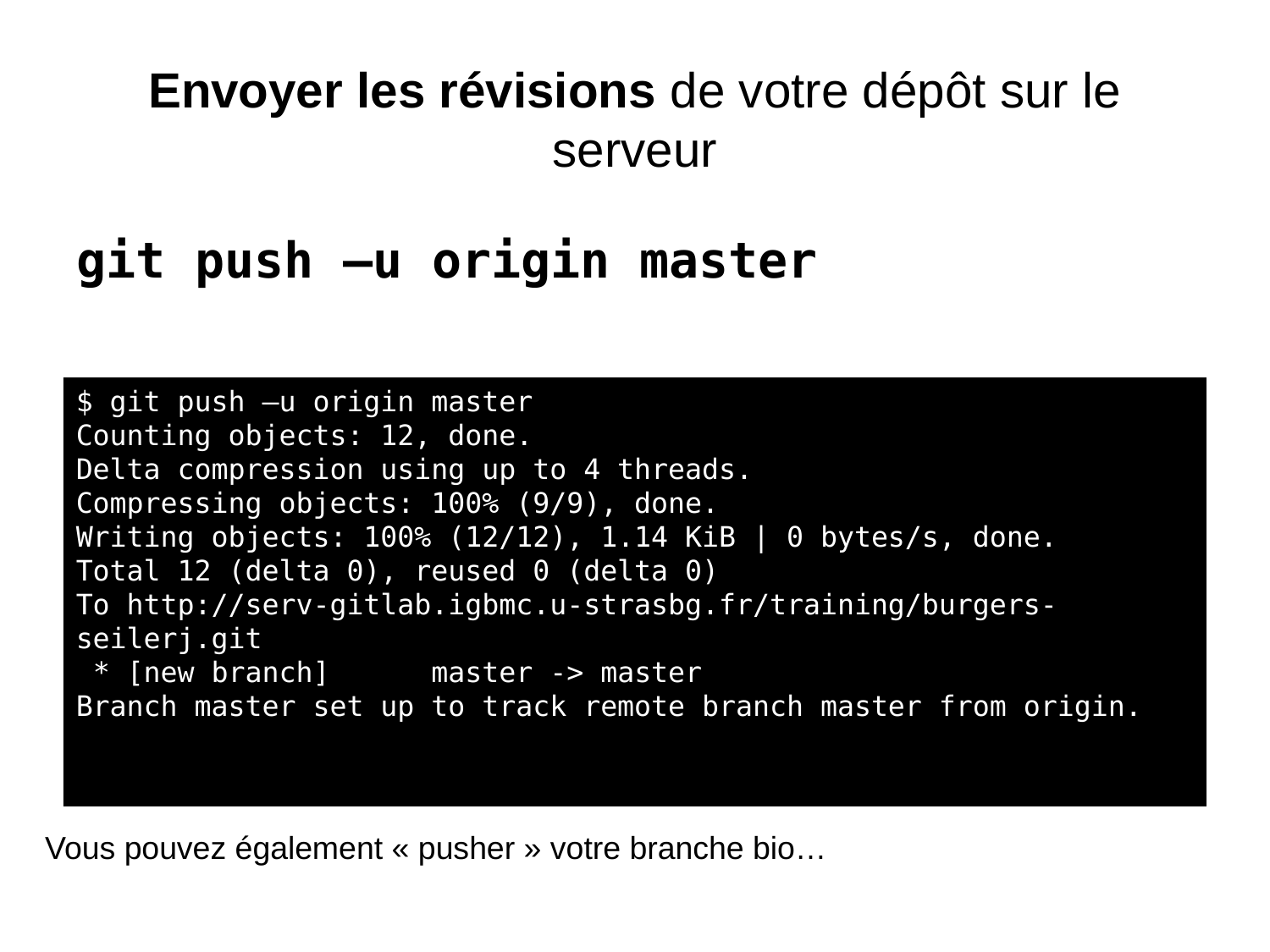

# Envoyer les révisions de votre dépôt sur le serveur
git push –u origin master
$ git push –u origin master
Counting objects: 12, done.
Delta compression using up to 4 threads.
Compressing objects: 100% (9/9), done.
Writing objects: 100% (12/12), 1.14 KiB | 0 bytes/s, done.
Total 12 (delta 0), reused 0 (delta 0)
To http://serv-gitlab.igbmc.u-strasbg.fr/training/burgers-seilerj.git
 * [new branch]      master -> master
Branch master set up to track remote branch master from origin.
Vous pouvez également « pusher » votre branche bio…